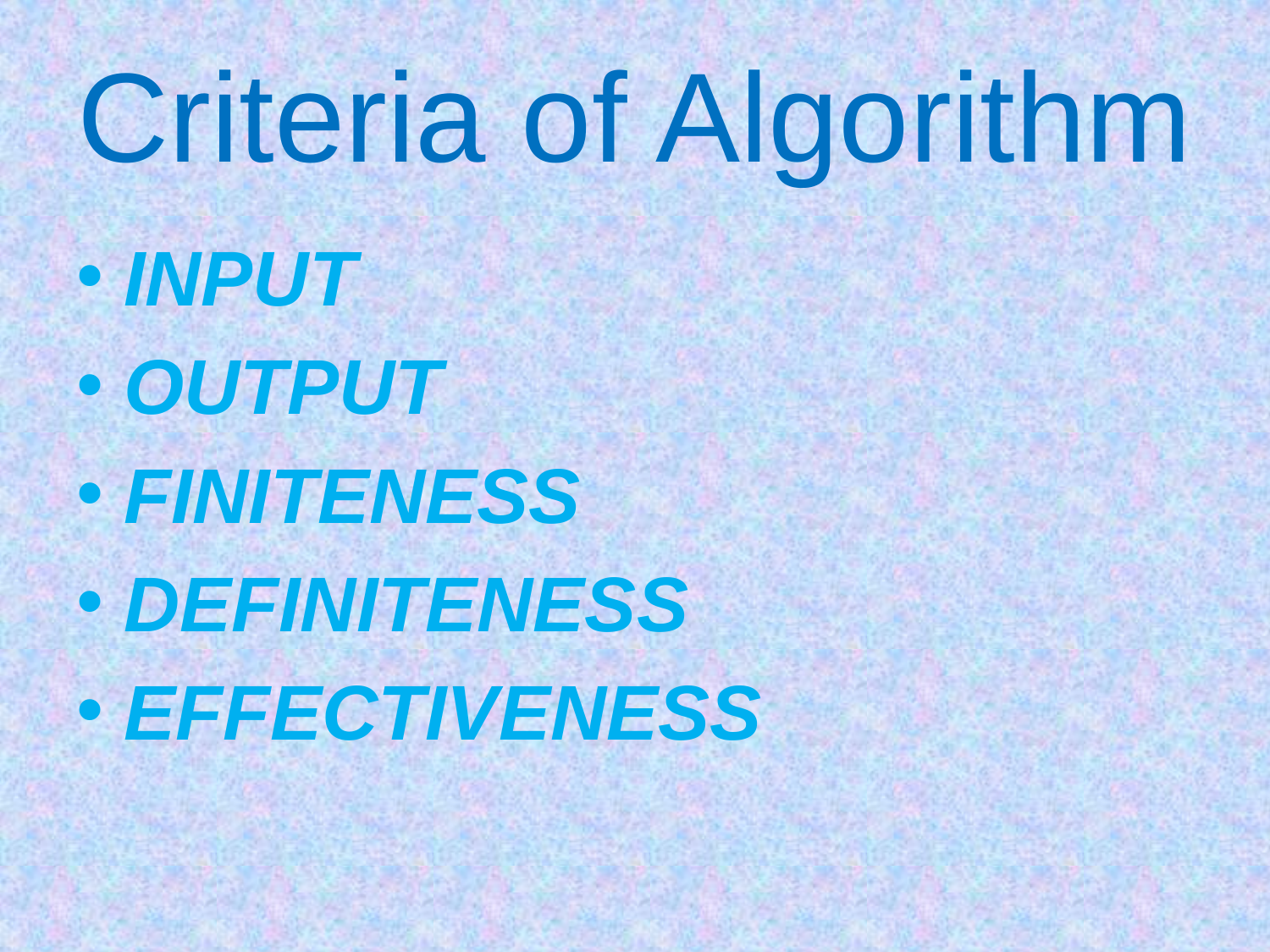

# Criteria of Algorithm
INPUT
OUTPUT
FINITENESS
DEFINITENESS
EFFECTIVENESS